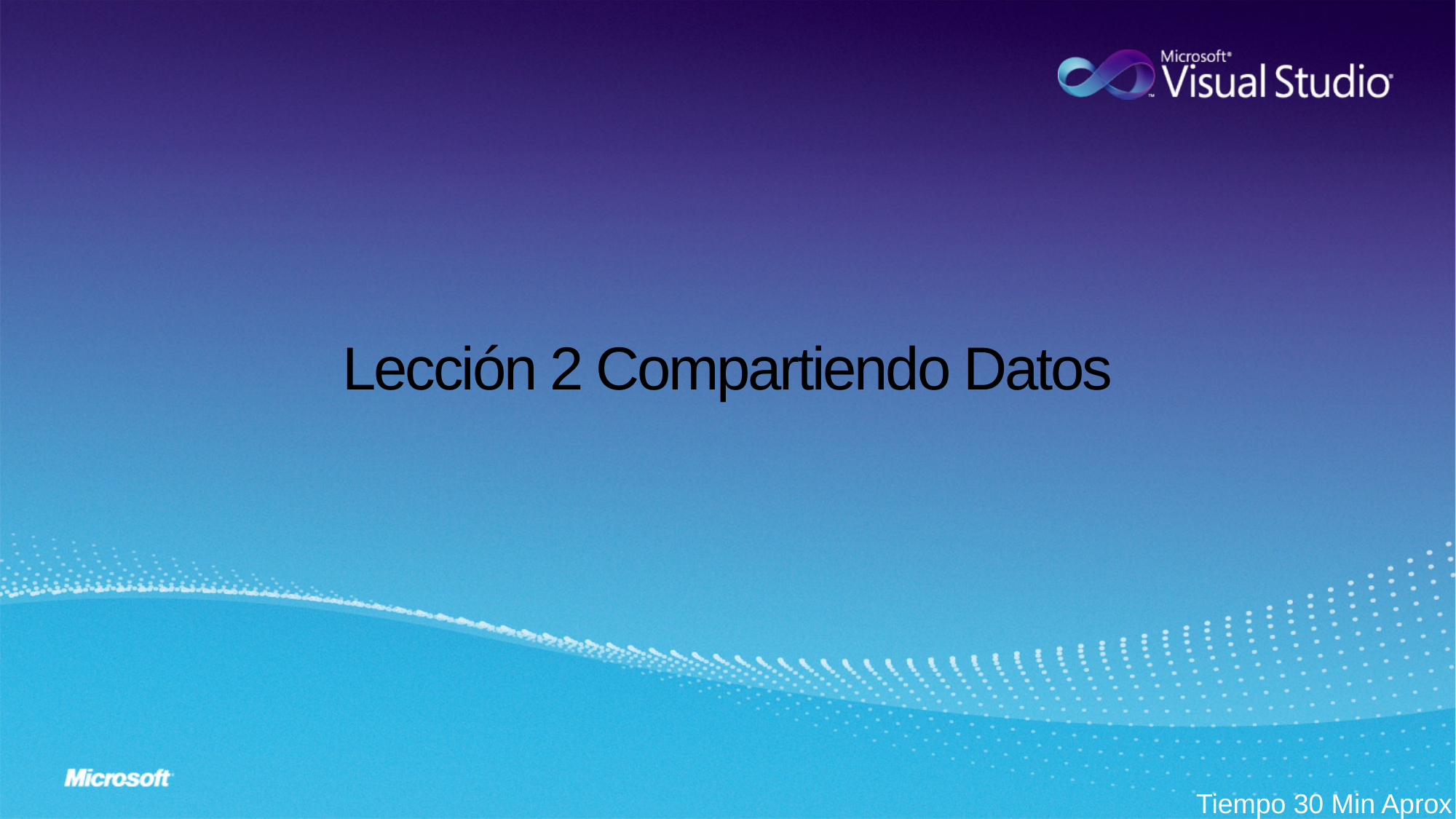

# Lección 2 Compartiendo Datos
Tiempo 30 Min Aprox